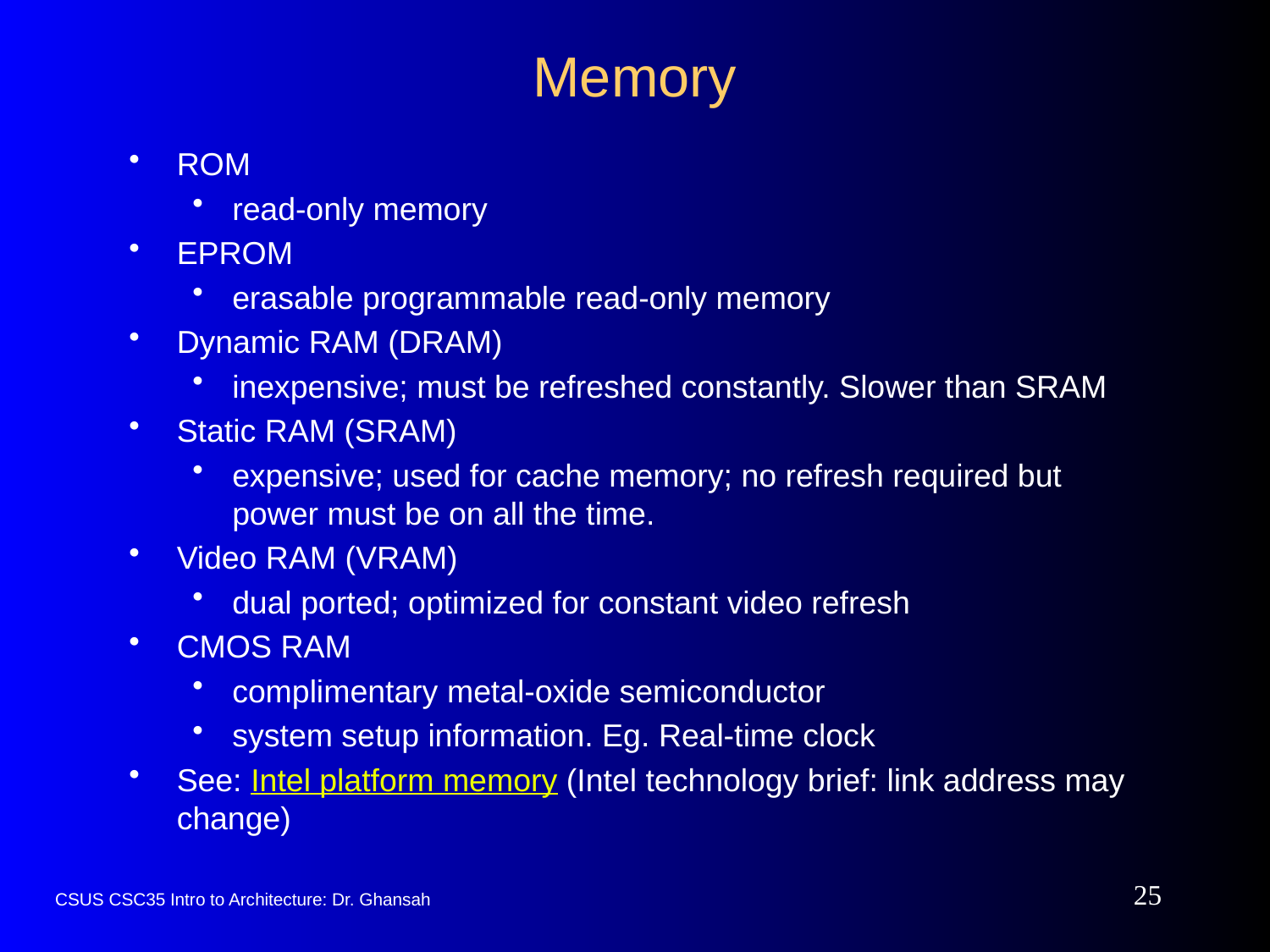

# Memory
ROM
read-only memory
EPROM
erasable programmable read-only memory
Dynamic RAM (DRAM)
inexpensive; must be refreshed constantly. Slower than SRAM
Static RAM (SRAM)
expensive; used for cache memory; no refresh required but power must be on all the time.
Video RAM (VRAM)
dual ported; optimized for constant video refresh
CMOS RAM
complimentary metal-oxide semiconductor
system setup information. Eg. Real-time clock
See: Intel platform memory (Intel technology brief: link address may change)
25
CSUS CSC35 Intro to Architecture: Dr. Ghansah